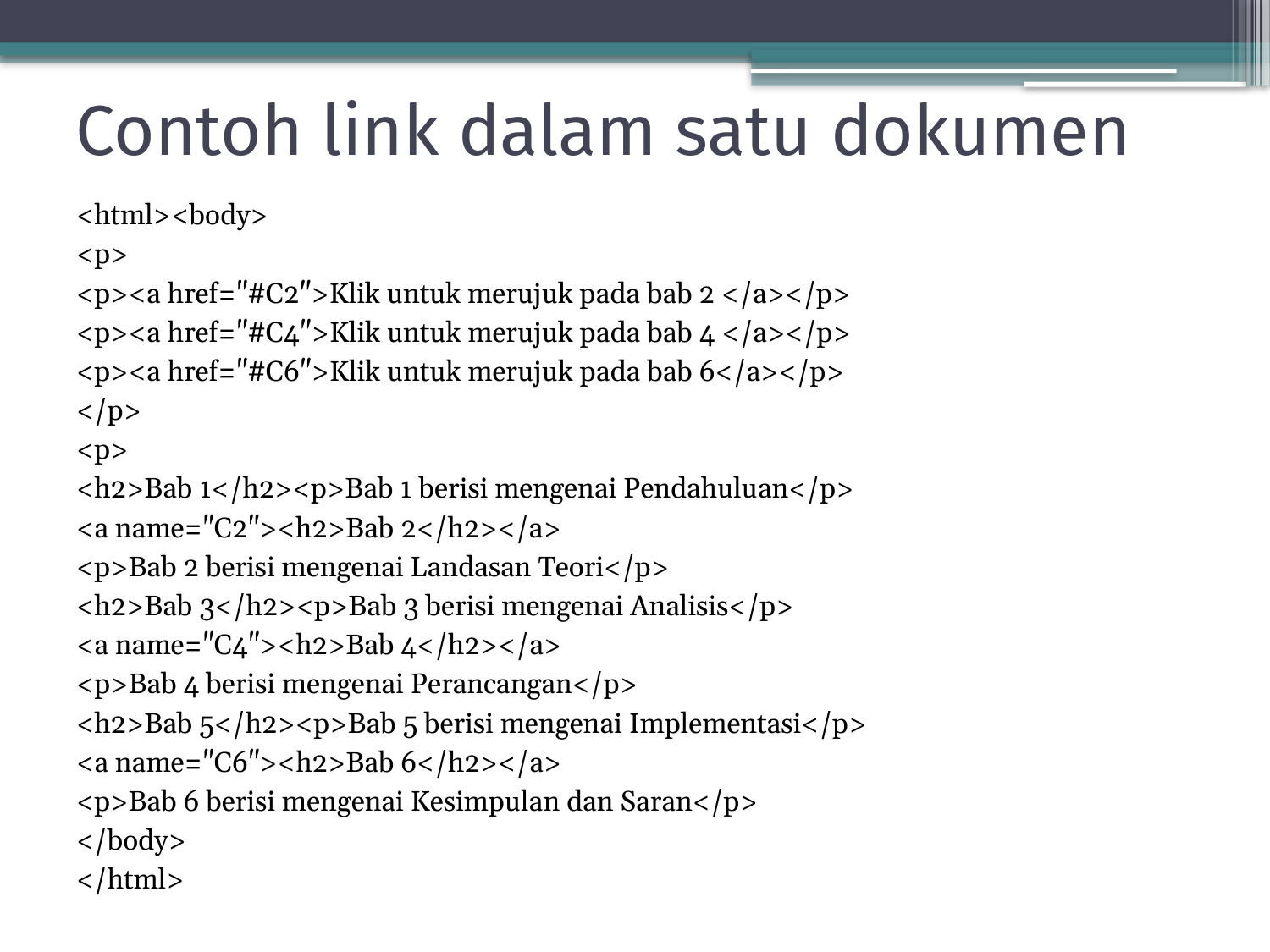

# Contoh link dalam satu dokumen
<html><body>
<p>
<p><a href="#C2">Klik untuk merujuk pada bab 2 </a></p>
<p><a href="#C4">Klik untuk merujuk pada bab 4 </a></p>
<p><a href="#C6">Klik untuk merujuk pada bab 6</a></p>
</p>
<p>
<h2>Bab 1</h2><p>Bab 1 berisi mengenai Pendahuluan</p>
<a name="C2"><h2>Bab 2</h2></a>
<p>Bab 2 berisi mengenai Landasan Teori</p>
<h2>Bab 3</h2><p>Bab 3 berisi mengenai Analisis</p>
<a name="C4"><h2>Bab 4</h2></a>
<p>Bab 4 berisi mengenai Perancangan</p>
<h2>Bab 5</h2><p>Bab 5 berisi mengenai Implementasi</p>
<a name="C6"><h2>Bab 6</h2></a>
<p>Bab 6 berisi mengenai Kesimpulan dan Saran</p>
</body>
</html>